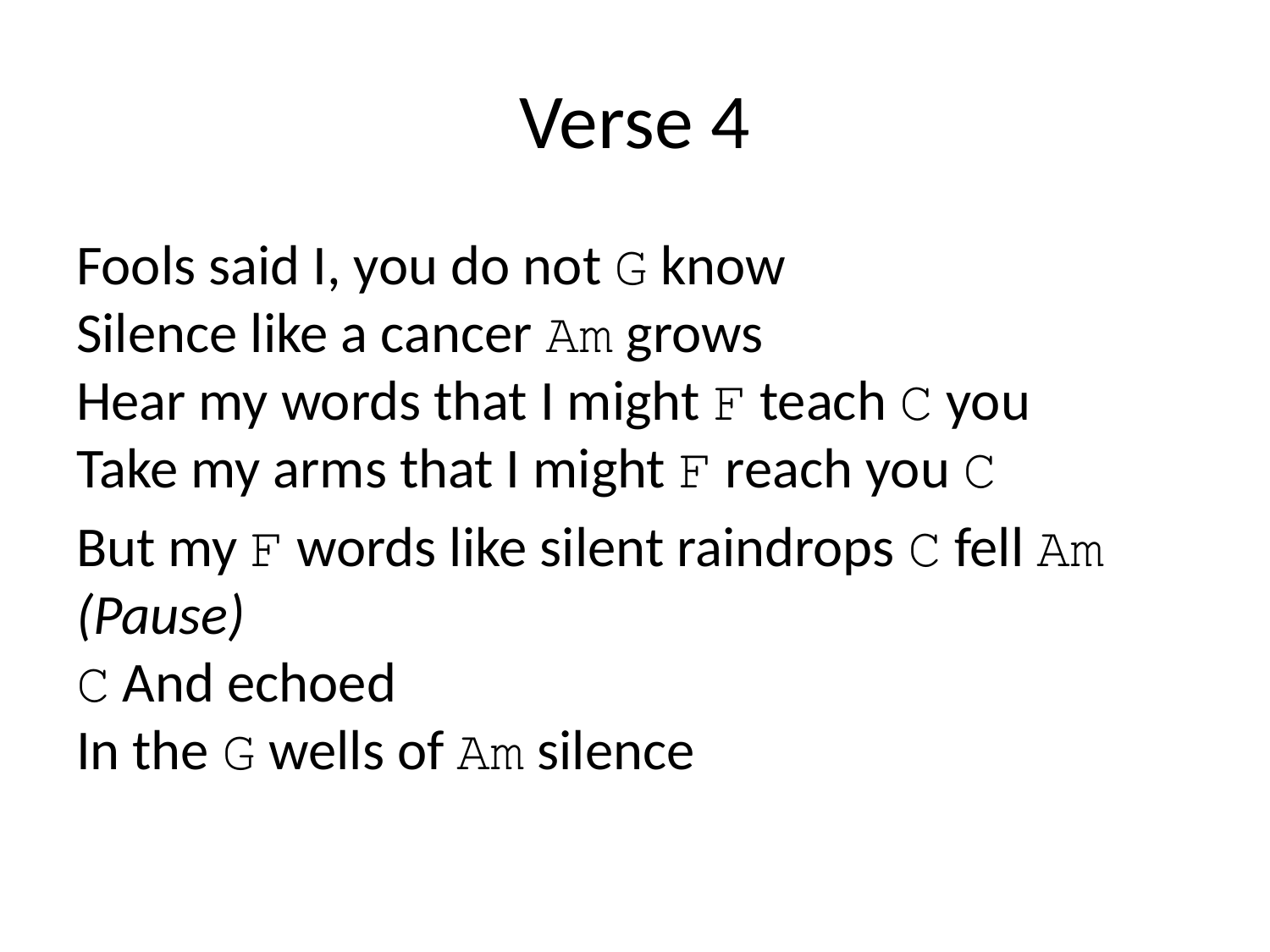

# Verse 4
Fools said I, you do not G know
Silence like a cancer Am grows
Hear my words that I might F teach C you
Take my arms that I might F reach you C
But my F words like silent raindrops C fell Am
(Pause)
C And echoed
In the G wells of Am silence